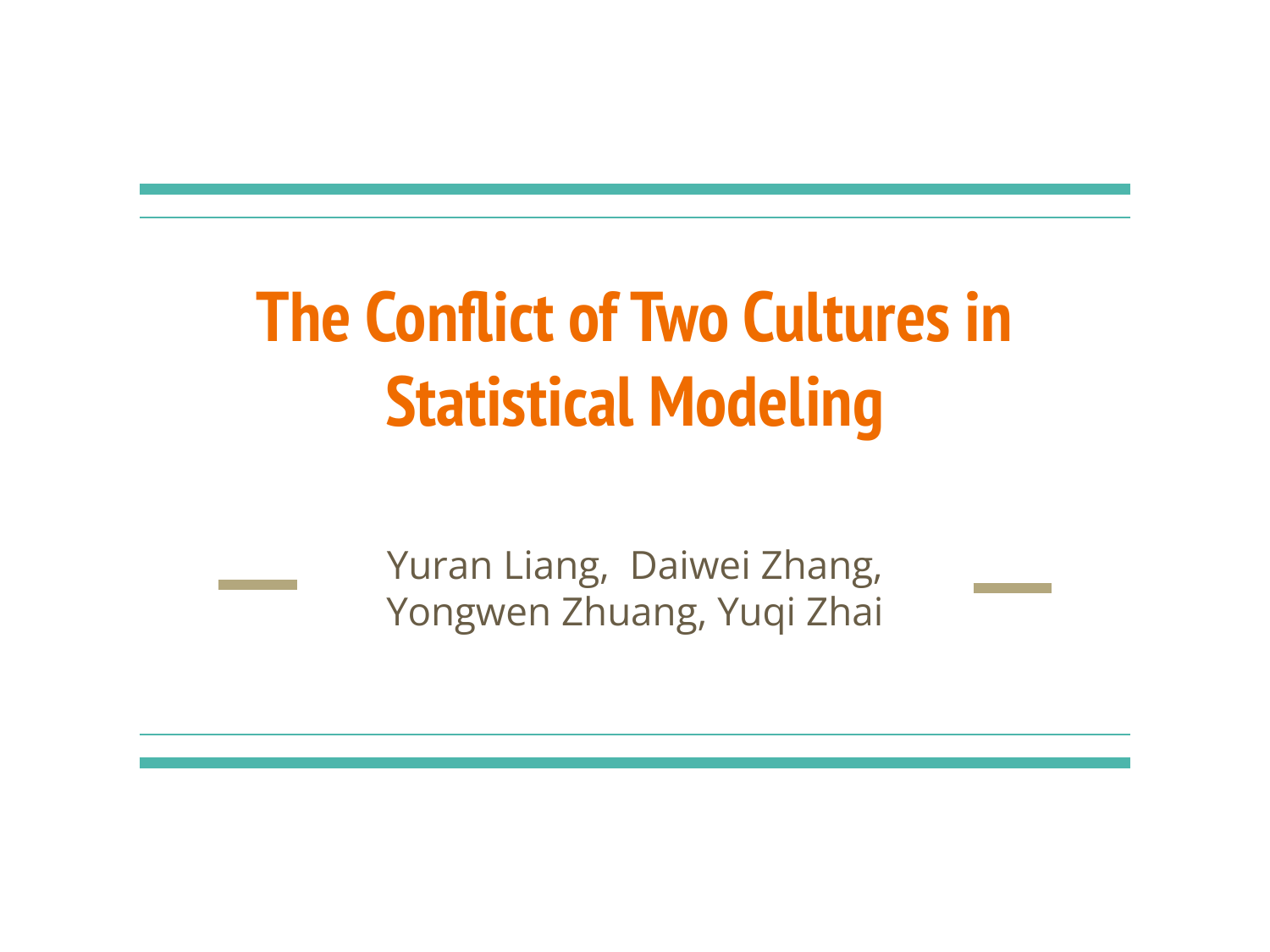

# The Conflict of Two Cultures in Statistical Modeling
Yuran Liang,  Daiwei Zhang, Yongwen Zhuang, Yuqi Zhai